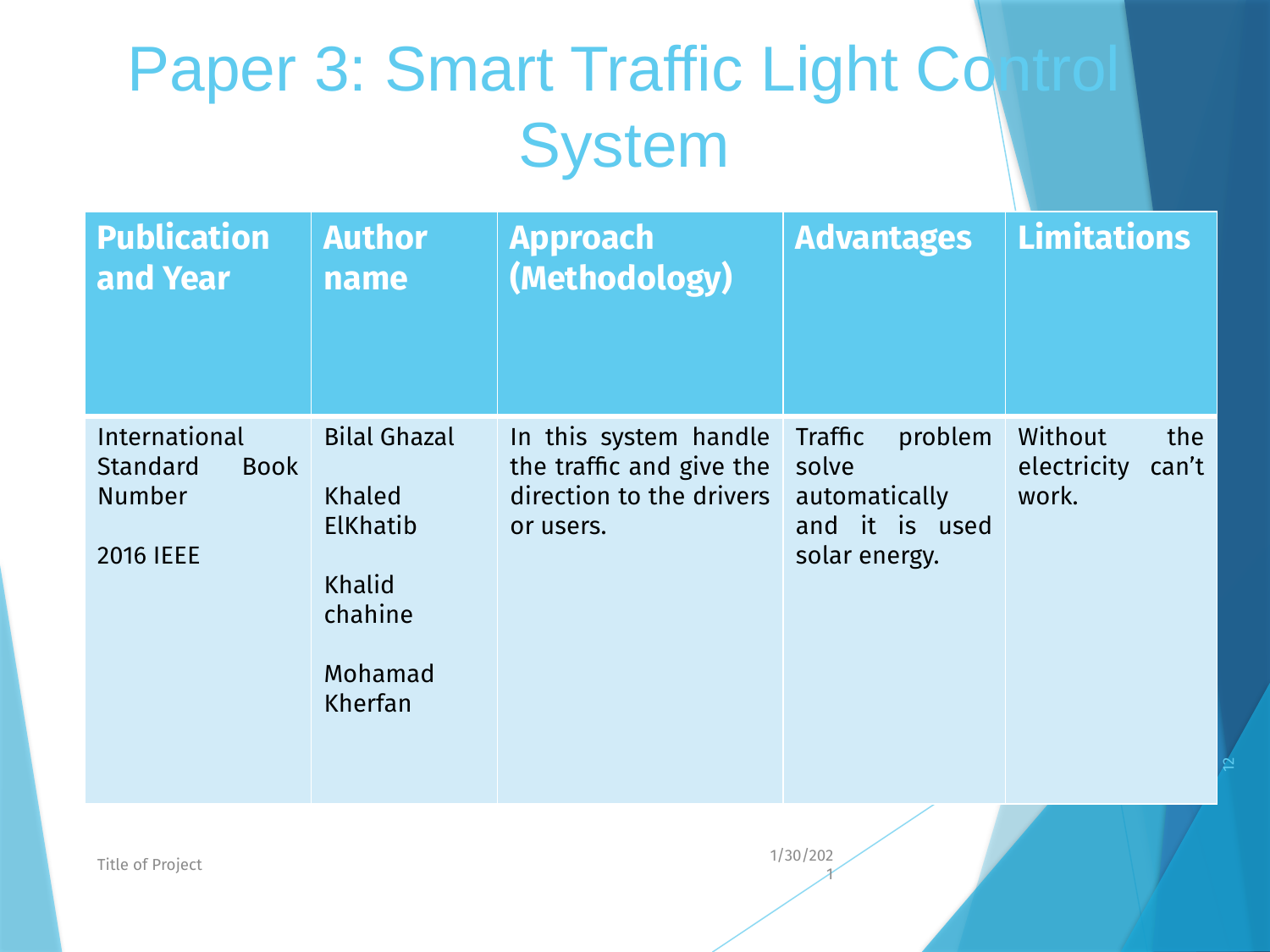

# Paper 3: Smart Traffic Light Control System
| Publication and Year | Author name | Approach (Methodology) | Advantages | Limitations |
| --- | --- | --- | --- | --- |
| International Standard Book Number 2016 IEEE | Bilal Ghazal Khaled ElKhatib Khalid chahine Mohamad Kherfan | In this system handle the traffic and give the direction to the drivers or users. | Traffic problem solve automatically and it is used solar energy. | Without the electricity can’t work. |
12
Title of Project
1/30/2021